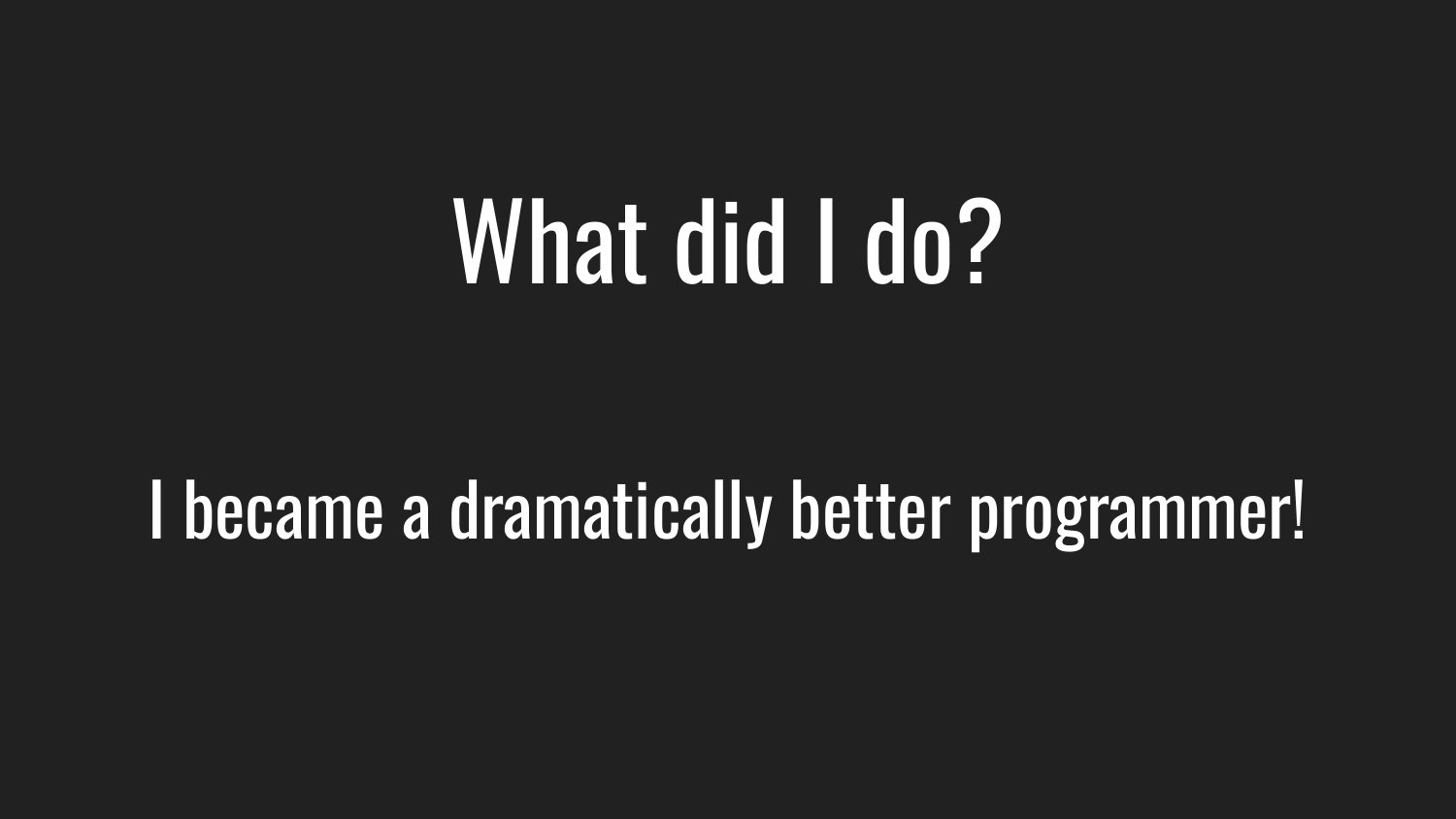

# What did I do?
I became a dramatically better programmer!